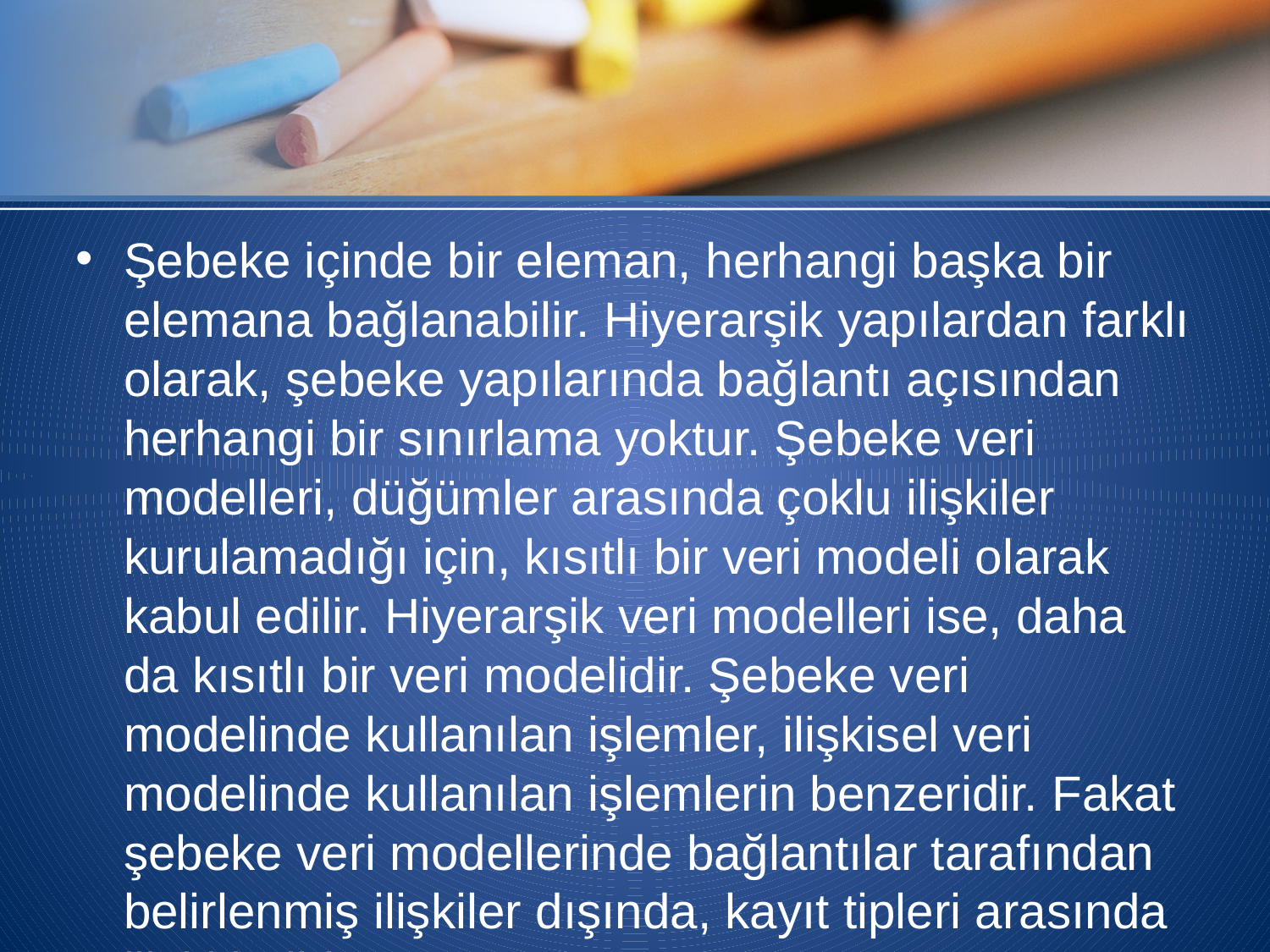

#
Şebeke içinde bir eleman, herhangi başka bir elemana bağlanabilir. Hiyerarşik yapılardan farklı olarak, şebeke yapılarında bağlantı açısından herhangi bir sınırlama yoktur. Şebeke veri modelleri, düğümler arasında çoklu ilişkiler kurulamadığı için, kısıtlı bir veri modeli olarak kabul edilir. Hiyerarşik veri modelleri ise, daha da kısıtlı bir veri modelidir. Şebeke veri modelinde kullanılan işlemler, ilişkisel veri modelinde kullanılan işlemlerin benzeridir. Fakat şebeke veri modellerinde bağlantılar tarafından belirlenmiş ilişkiler dışında, kayıt tipleri arasında ilişki belirlenemez.